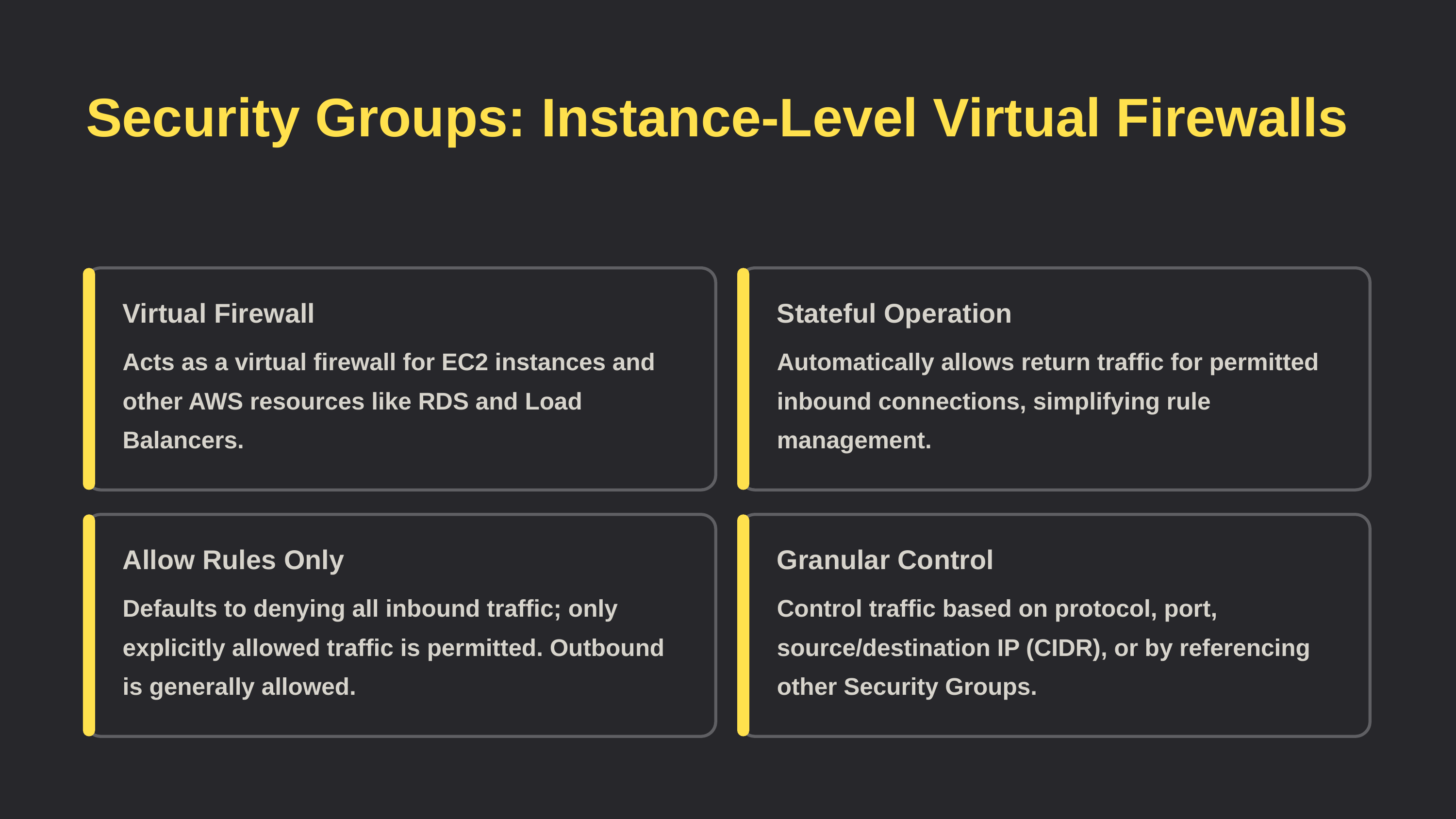

Security Groups: Instance-Level Virtual Firewalls

Virtual Firewall
Stateful Operation
Acts as a virtual firewall for EC2 instances and other AWS resources like RDS and Load Balancers.
Automatically allows return traffic for permitted inbound connections, simplifying rule management.

Allow Rules Only
Granular Control
Defaults to denying all inbound traffic; only explicitly allowed traffic is permitted. Outbound is generally allowed.
Control traffic based on protocol, port, source/destination IP (CIDR), or by referencing other Security Groups.